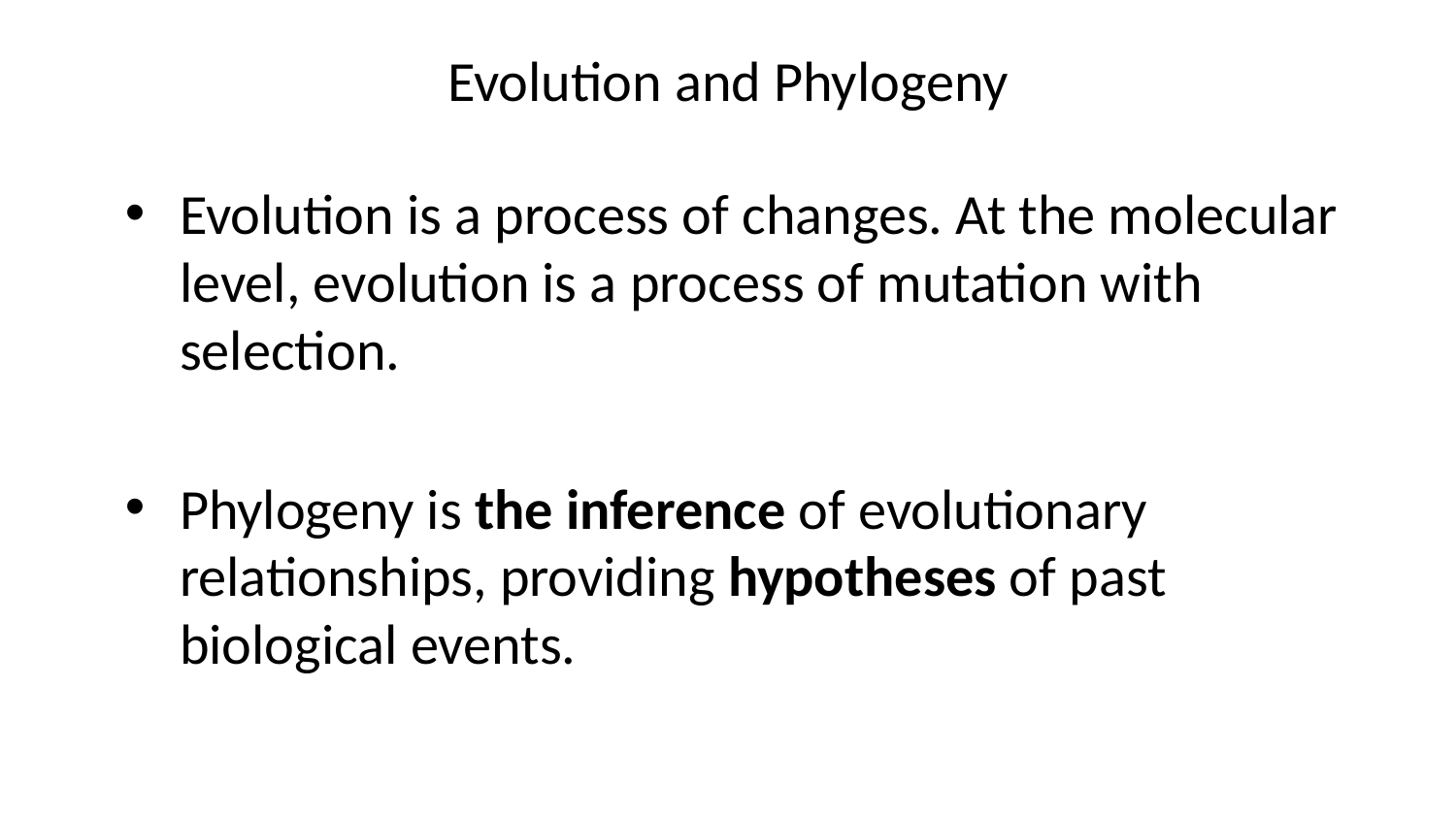

# Evolution and Phylogeny
Evolution is a process of changes. At the molecular level, evolution is a process of mutation with selection.

Phylogeny is the inference of evolutionary relationships, providing hypotheses of past biological events.